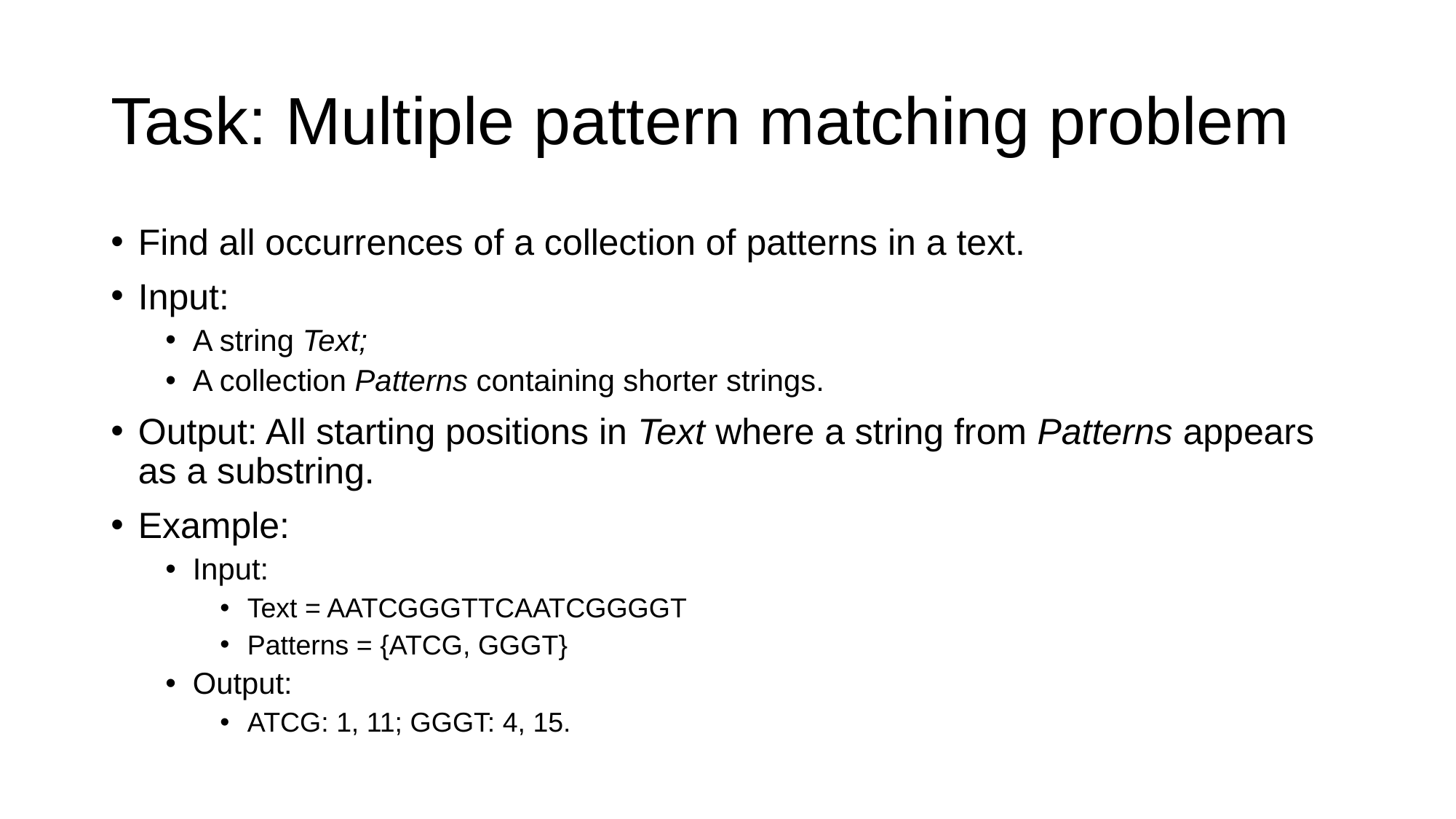

# Task: Multiple pattern matching problem
Find all occurrences of a collection of patterns in a text.
Input:
A string Text;
A collection Patterns containing shorter strings.
Output: All starting positions in Text where a string from Patterns appears as a substring.
Example:
Input:
Text = AATCGGGTTCAATCGGGGT
Patterns = {ATCG, GGGT}
Output:
ATCG: 1, 11; GGGT: 4, 15.